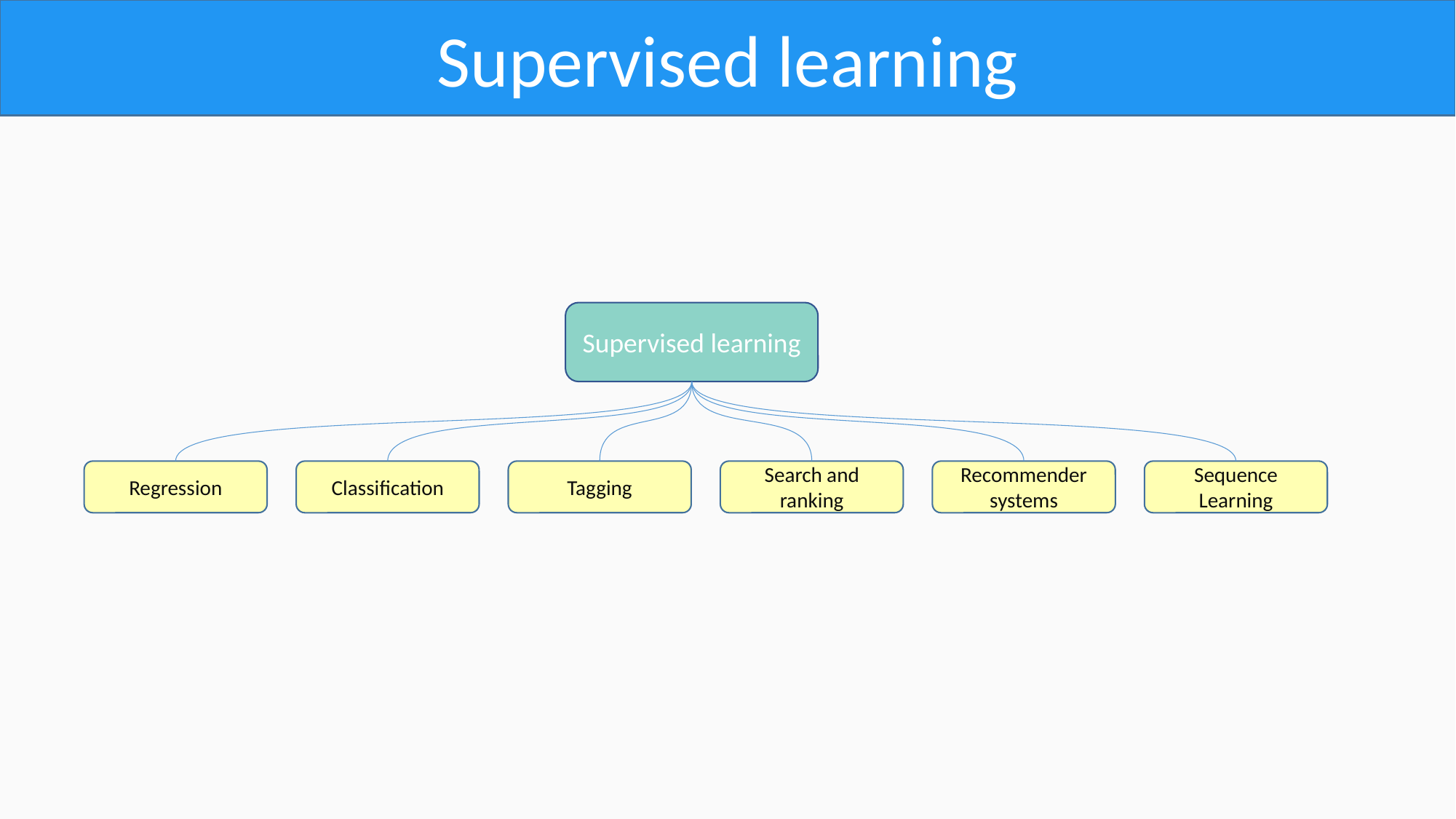

Supervised learning
Supervised learning
Search and ranking
Recommender systems
Sequence Learning
Regression
Classification
Tagging